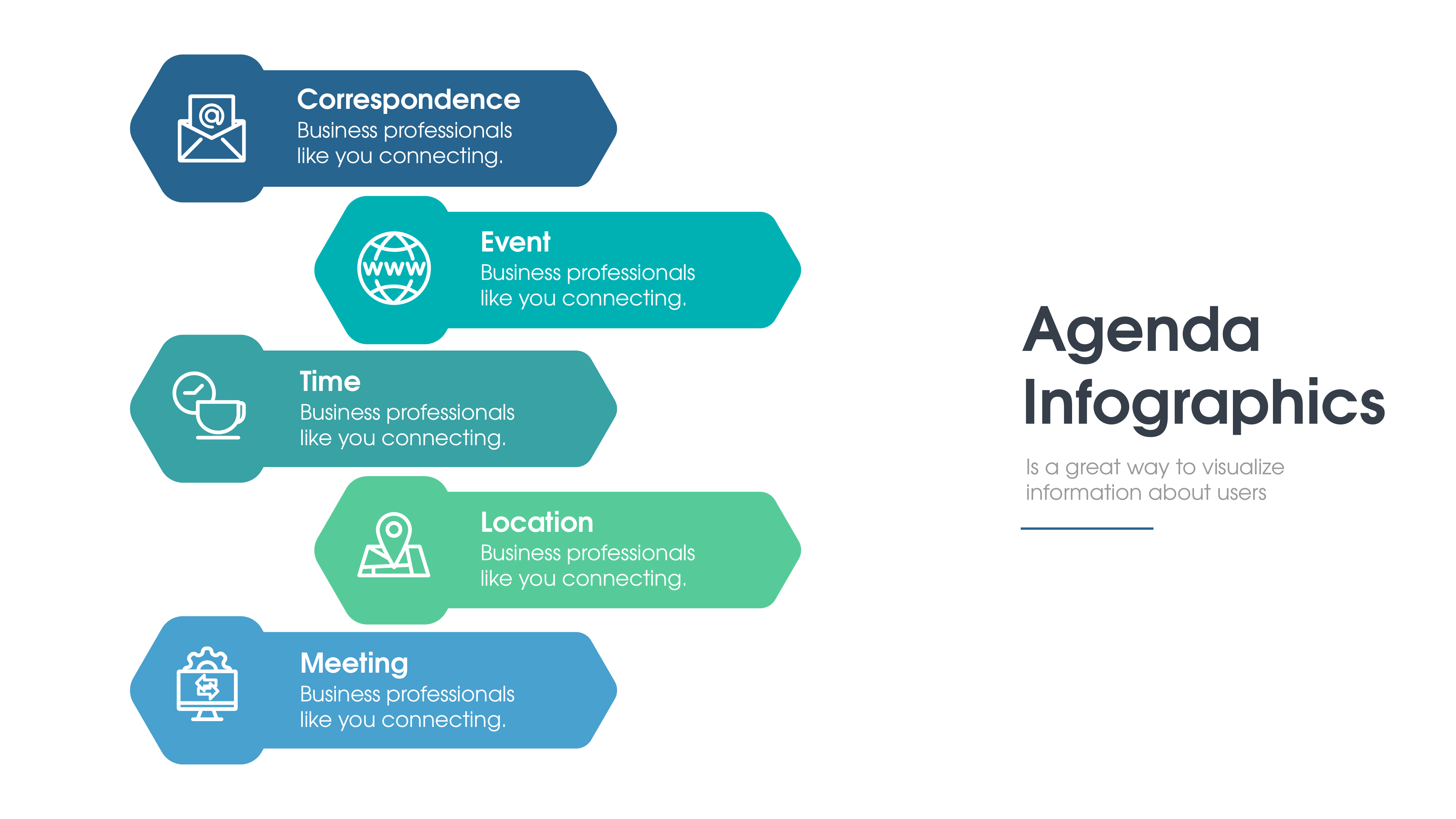

Correspondence

Business professionals
like you connecting.

Event

Business professionals
like you connecting.
Agenda
Infographics

Is a great way to visualize information about users

Time

Business professionals
like you connecting.

Location

Business professionals
like you connecting.

Meeting

Business professionals
like you connecting.